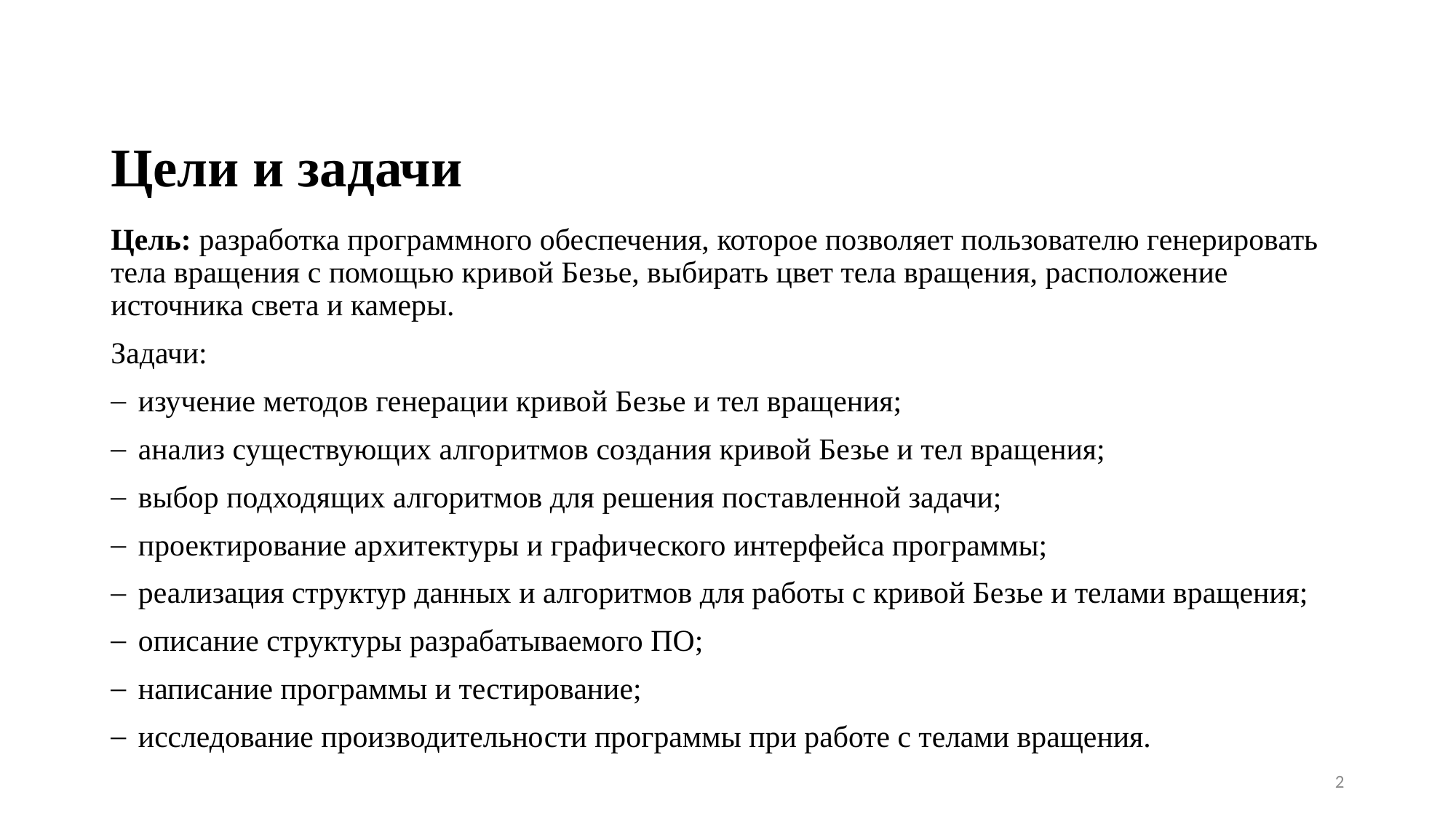

# Цели и задачи
Цель: разработка программного обеспечения, которое позволяет пользователю генерировать тела вращения с помощью кривой Безье, выбирать цвет тела вращения, расположение источника света и камеры.
Задачи:
изучение методов генерации кривой Безье и тел вращения;
анализ существующих алгоритмов создания кривой Безье и тел вращения;
выбор подходящих алгоритмов для решения поставленной задачи;
проектирование архитектуры и графического интерфейса программы;
реализация структур данных и алгоритмов для работы с кривой Безье и телами вращения;
описание структуры разрабатываемого ПО;
написание программы и тестирование;
исследование производительности программы при работе с телами вращения.

2